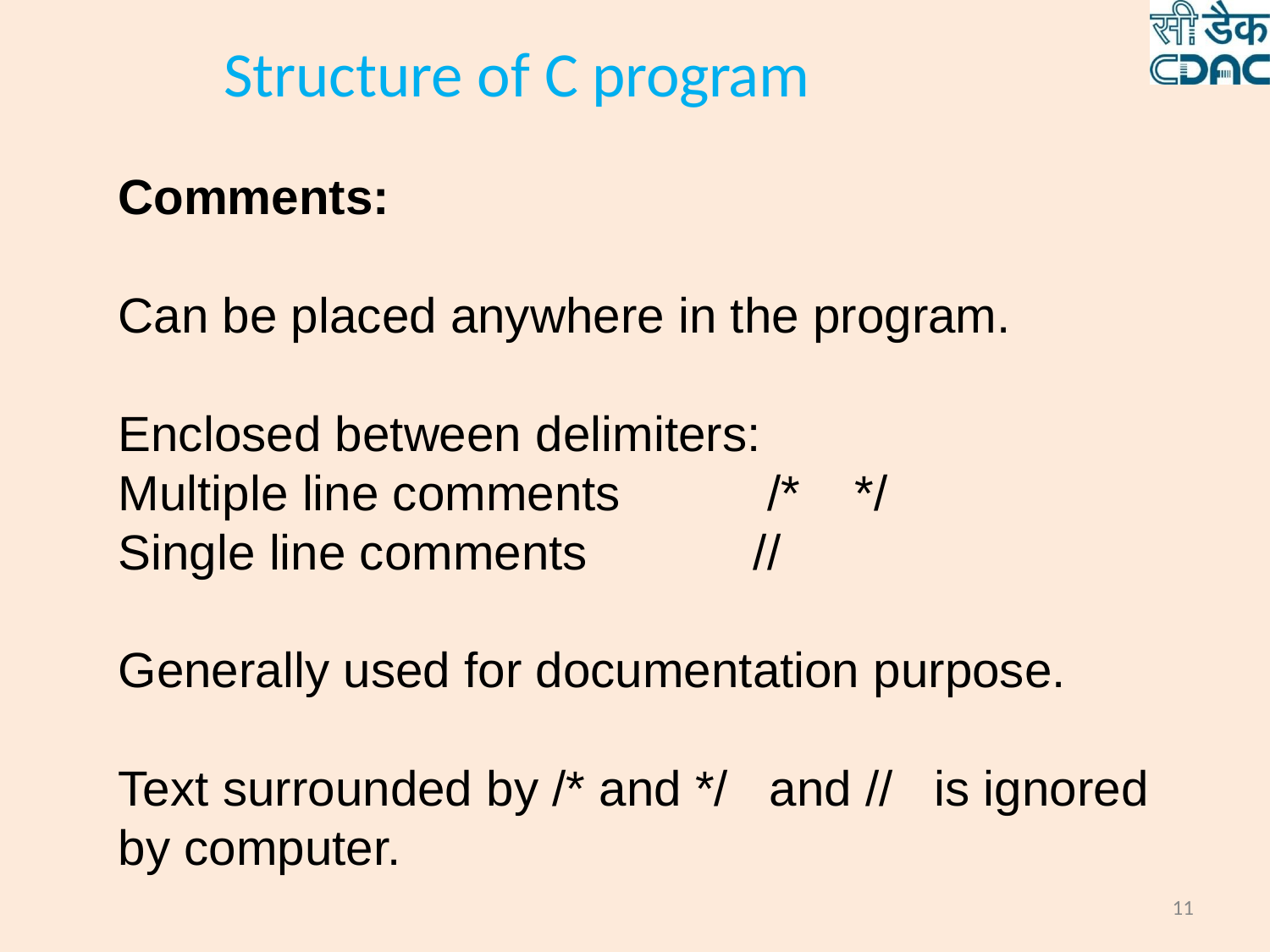

# Structure of C program
Comments:

Can be placed anywhere in the program.

Enclosed between delimiters:
Multiple line comments 	 /*    */
Single line comments 		//

Generally used for documentation purpose.

Text surrounded by /* and */   and //   is ignored by computer.

11